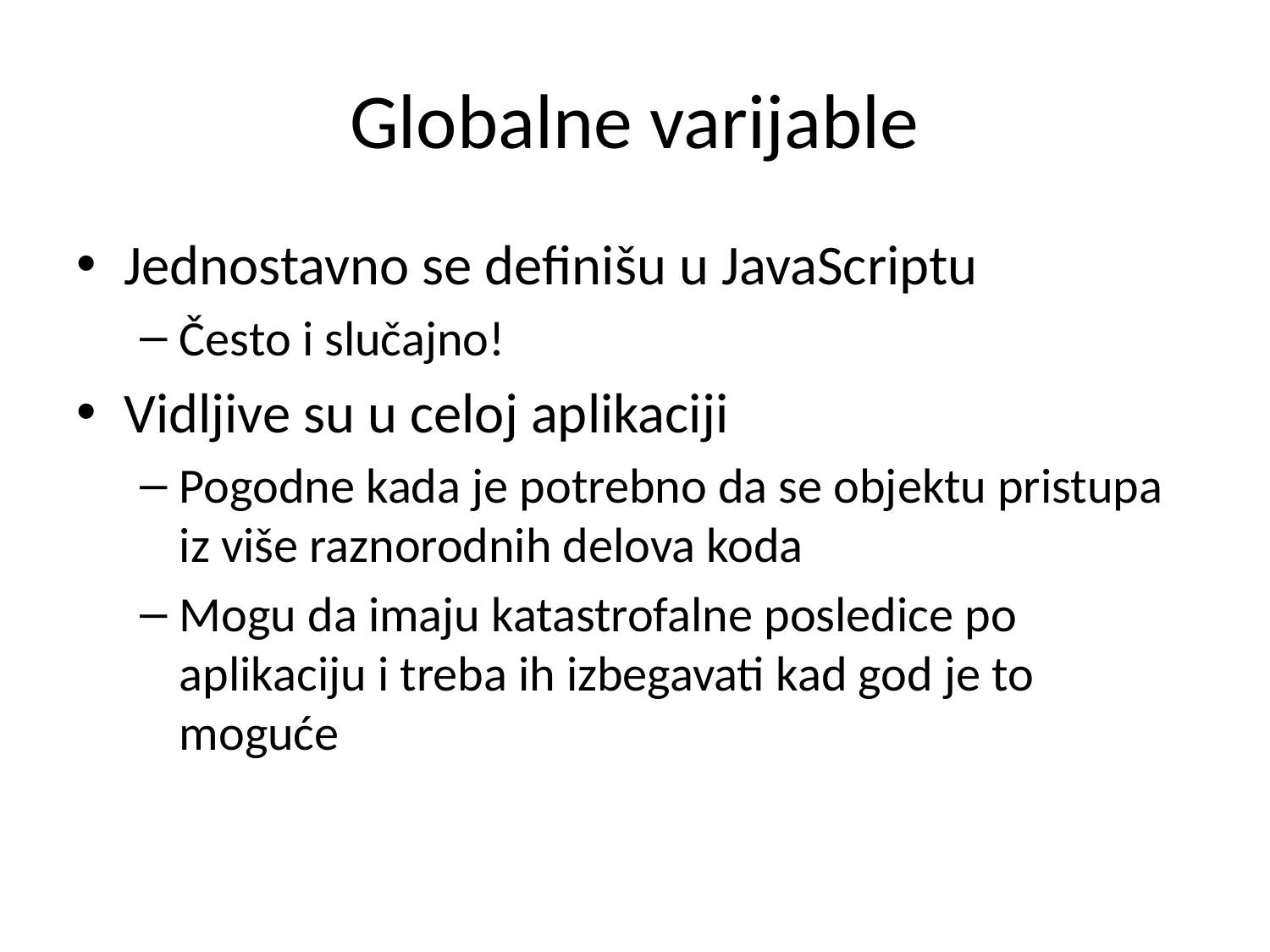

# Globalne varijable
Jednostavno se definišu u JavaScriptu
Često i slučajno!
Vidljive su u celoj aplikaciji
Pogodne kada je potrebno da se objektu pristupa iz više raznorodnih delova koda
Mogu da imaju katastrofalne posledice po aplikaciju i treba ih izbegavati kad god je to moguće